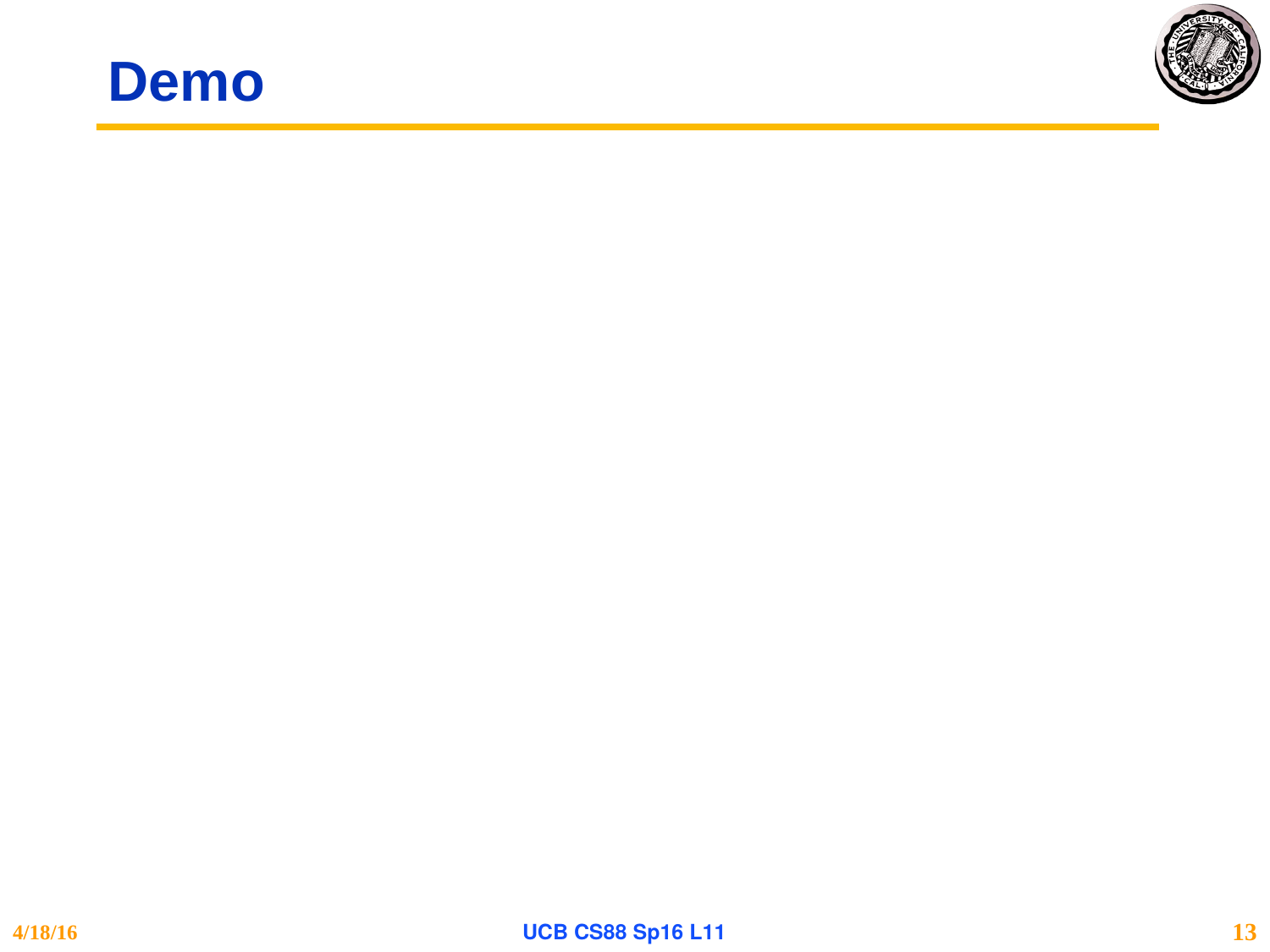

# Demo

4/18/16
UCB CS88 Sp16 L11
13